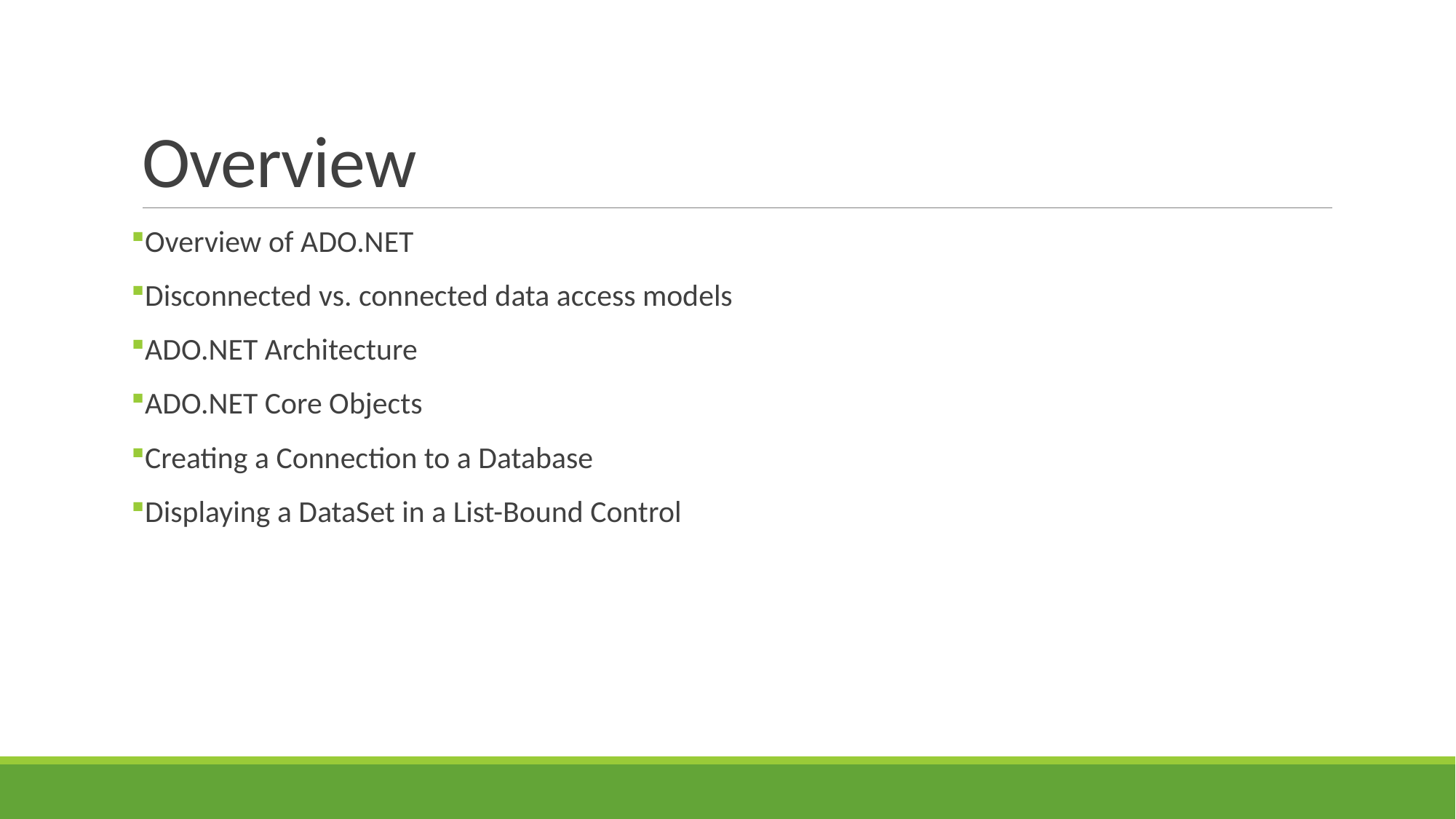

# Overview
Overview of ADO.NET
Disconnected vs. connected data access models
ADO.NET Architecture
ADO.NET Core Objects
Creating a Connection to a Database
Displaying a DataSet in a List-Bound Control